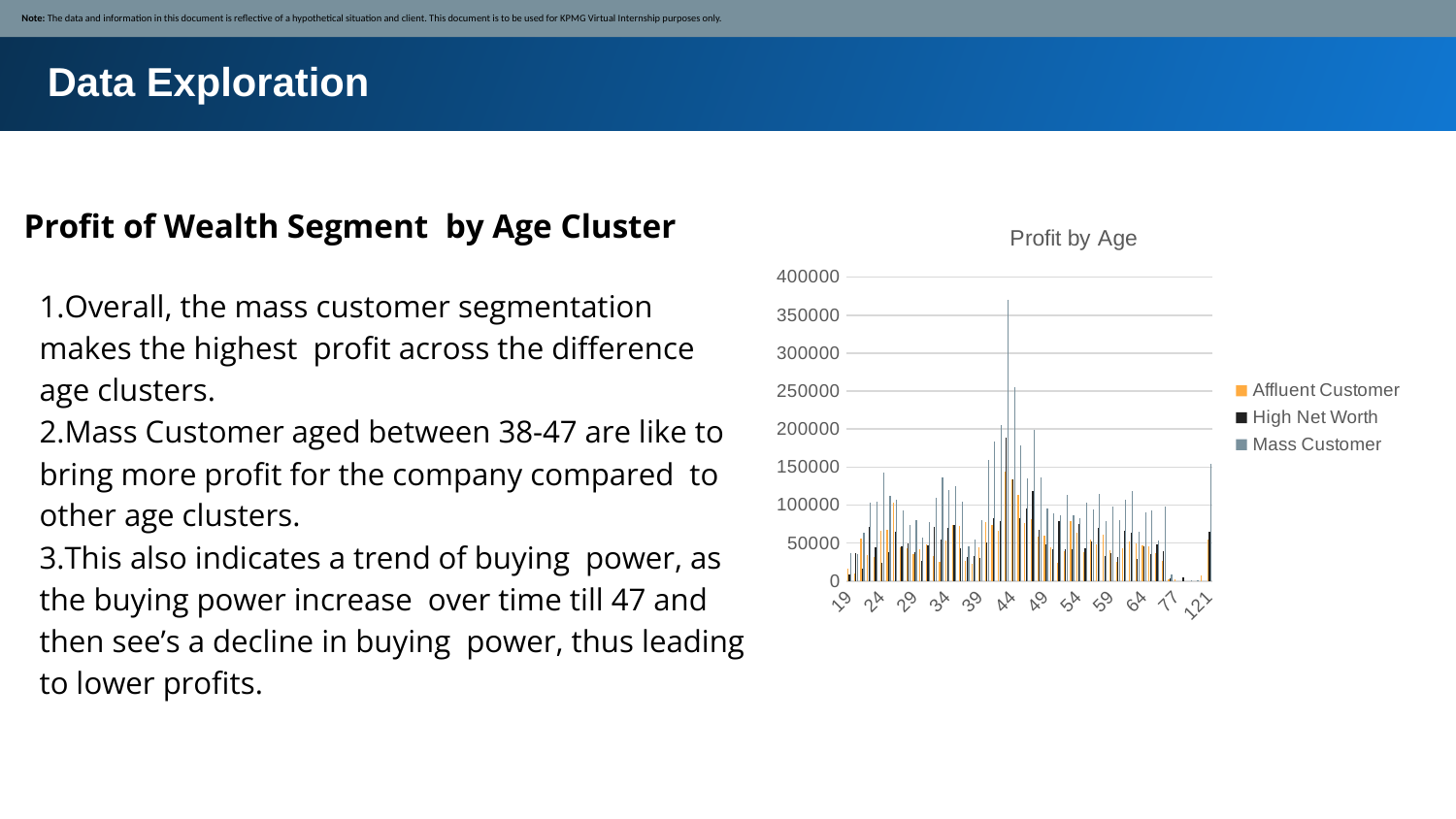

Note: The data and information in this document is reflective of a hypothetical situation and client. This document is to be used for KPMG Virtual Internship purposes only.
Data Exploration
Profit of Wealth Segment  by Age Cluster

### Chart: Profit by Age

| Category | Affluent Customer | High Net Worth | Mass Customer |
|---|---|---|---|
| 19 | 16153.54 | 8368.730000000001 | 36898.81 |
| 20 | 9810.380000000003 | 36334.58999999999 | 35136.539999999986 |
| 21 | 56390.66000000002 | 16428.909999999993 | 63198.470000000016 |
| 22 | 34349.359999999986 | 70728.07000000002 | 103269.35000000002 |
| 23 | 31983.11999999999 | 44835.02 | 104564.95000000003 |
| 24 | 66162.24999999999 | 24623.870000000003 | 143254.13999999998 |
| 25 | 66982.58999999997 | 38382.25999999999 | 112593.75999999994 |
| 26 | 103121.41000000003 | 64477.630000000005 | 107085.49000000005 |
| 27 | 44661.83000000001 | 45178.390000000014 | 92934.57000000002 |
| 28 | 43245.03999999999 | 49308.89000000001 | 73406.16000000002 |
| 29 | 35069.28497189999 | 38303.359999999986 | 80439.15000000007 |
| 30 | 41691.07000000001 | 26590.340000000007 | 57482.43000000001 |
| 31 | 48381.77000000001 | 47634.469999999994 | 77589.07000000002 |
| 32 | 33139.4 | 71022.91000000003 | 109359.04000000002 |
| 33 | 25934.27999999999 | 54850.079999999994 | 135847.38000000003 |
| 34 | 53118.22000000001 | 70320.16 | 119338.51000000008 |
| 35 | 73410.05 | 73800.00999999998 | 125392.62000000001 |
| 36 | 72348.15 | 43435.409999999996 | 105005.06000000003 |
| 37 | 26804.77 | 32016.09999999999 | 45246.15000000001 |
| 38 | 22678.720000000005 | 33491.13 | 54297.09000000001 |
| 39 | 45114.14000000002 | 30445.700000000008 | 80562.54999999996 |
| 40 | 77984.19999999998 | 50952.06 | 159753.0099999999 |
| 41 | 73677.7 | 82720.78 | 183163.26999999984 |
| 42 | 66558.54000000001 | 79300.41 | 205842.36999999997 |
| 43 | 144478.92 | 188406.34999999992 | 370767.3899999997 |
| 44 | 133724.31000000003 | 133449.16 | 254631.08999999976 |
| 45 | 112831.32999999997 | 83160.48000000004 | 178527.72999999986 |
| 46 | 76284.16999999998 | 95197.01999999995 | 135509.30999999997 |
| 47 | 81743.78 | 118476.00000000003 | 198505.85999999972 |
| 48 | 58823.17 | 67237.64 | 136865.38 |
| 49 | 59456.41 | 48533.47 | 96066.84999999999 |
| 50 | 44025.36999999999 | 42153.08999999999 | 88810.03 |
| 51 | 24162.59 | 78971.3 | 86138.61999999995 |
| 52 | 39393.06000000002 | 41402.229999999996 | 113499.41999999997 |
| 53 | 78715.55000000005 | 41528.670000000006 | 87042.89000000006 |
| 54 | 63556.560000000005 | 75357.45000000001 | 82689.93000000001 |
| 55 | 38625.16000000001 | 42764.71 | 102710.20000000003 |
| 56 | 54785.290000000015 | 52486.679999999986 | 94214.66999999997 |
| 57 | 47946.77000000002 | 70609.68000000001 | 115298.25000000007 |
| 58 | 61020.82000000002 | 33105.920000000006 | 78624.86000000002 |
| 59 | 40361.96 | 37123.76 | 98076.35000000008 |
| 60 | 25356.789999999994 | 31369.559999999998 | 80301.94000000003 |
| 61 | 43257.899999999994 | 66245.13 | 107431.19000000008 |
| 62 | 52084.58999999997 | 63561.350000000006 | 118973.03000000013 |
| 63 | 49645.439999999995 | 28844.35 | 64745.27999999999 |
| 64 | 47186.899999999994 | 45787.28 | 90530.51 |
| 65 | 46378.41999999999 | 35357.649999999994 | 93527.48000000005 |
| 66 | 36625.02999999999 | 48213.76999999999 | 53263.81999999998 |
| 67 | 27032.399999999998 | 39867.09000000001 | 97803.11000000003 |
| 68 | 2447.0499999999997 | 3096.4800000000005 | 8335.3 |
| 77 | 2596.17 | None | None |
| 78 | None | 4523.2300000000005 | None |
| 80 | None | None | 1731.84 |
| 86 | None | None | 1245.27 |
| 89 | 7212.170000000001 | None | None |
| 121 | 54304.02000000002 | 64486.02 | 154106.52999999994 |
1.Overall, the mass customer segmentation makes the highest  profit across the difference age clusters.
2.Mass Customer aged between 38-47 are like to bring more profit for the company compared  to other age clusters.
3.This also indicates a trend of buying  power, as the buying power increase  over time till 47 and then see’s a decline in buying  power, thus leading to lower profits.